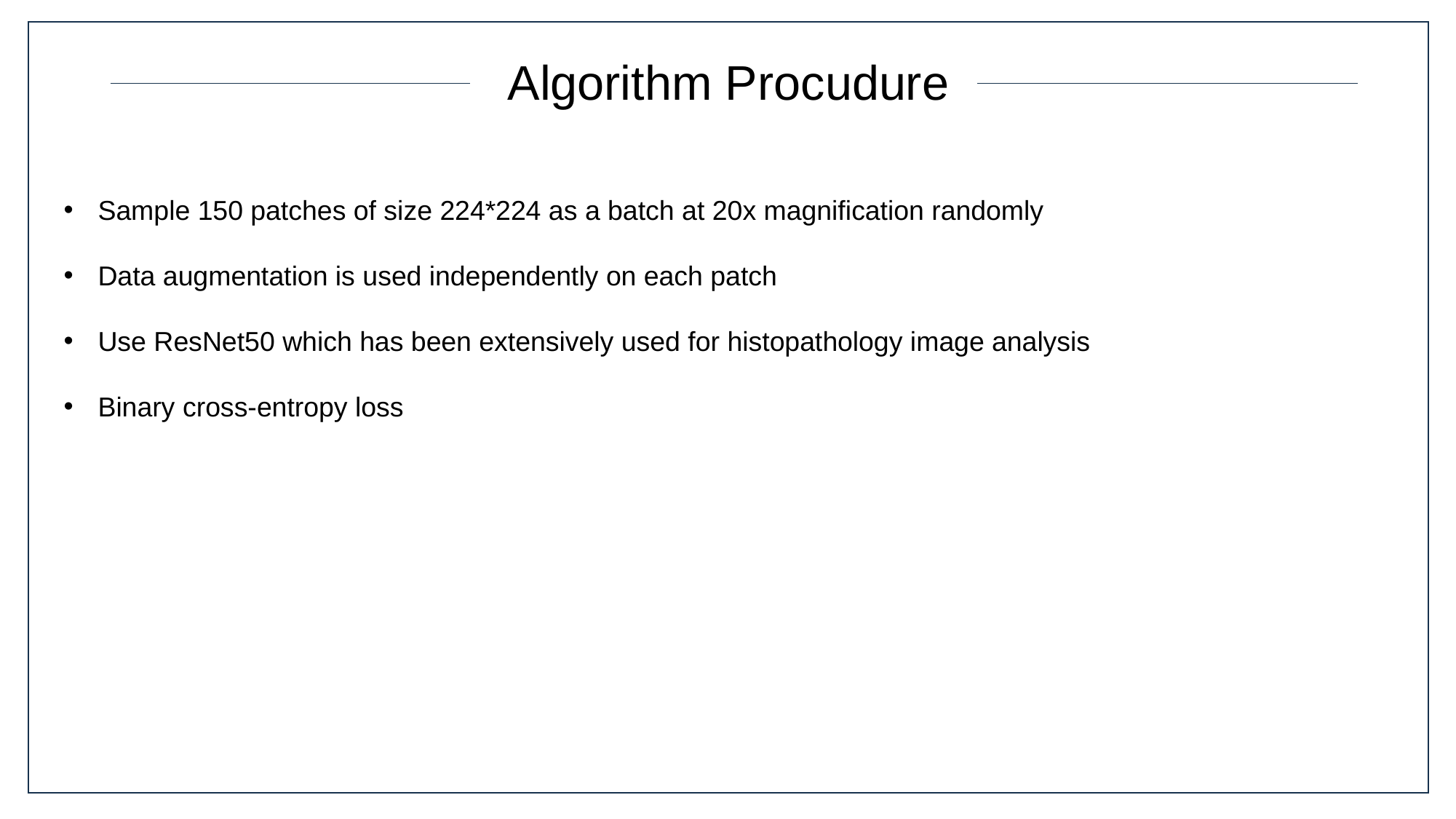

Algorithm Procudure

Sample 150 patches of size 224*224 as a batch at 20x magnification randomly
Data augmentation is used independently on each patch
Use ResNet50 which has been extensively used for histopathology image analysis
Binary cross-entropy loss